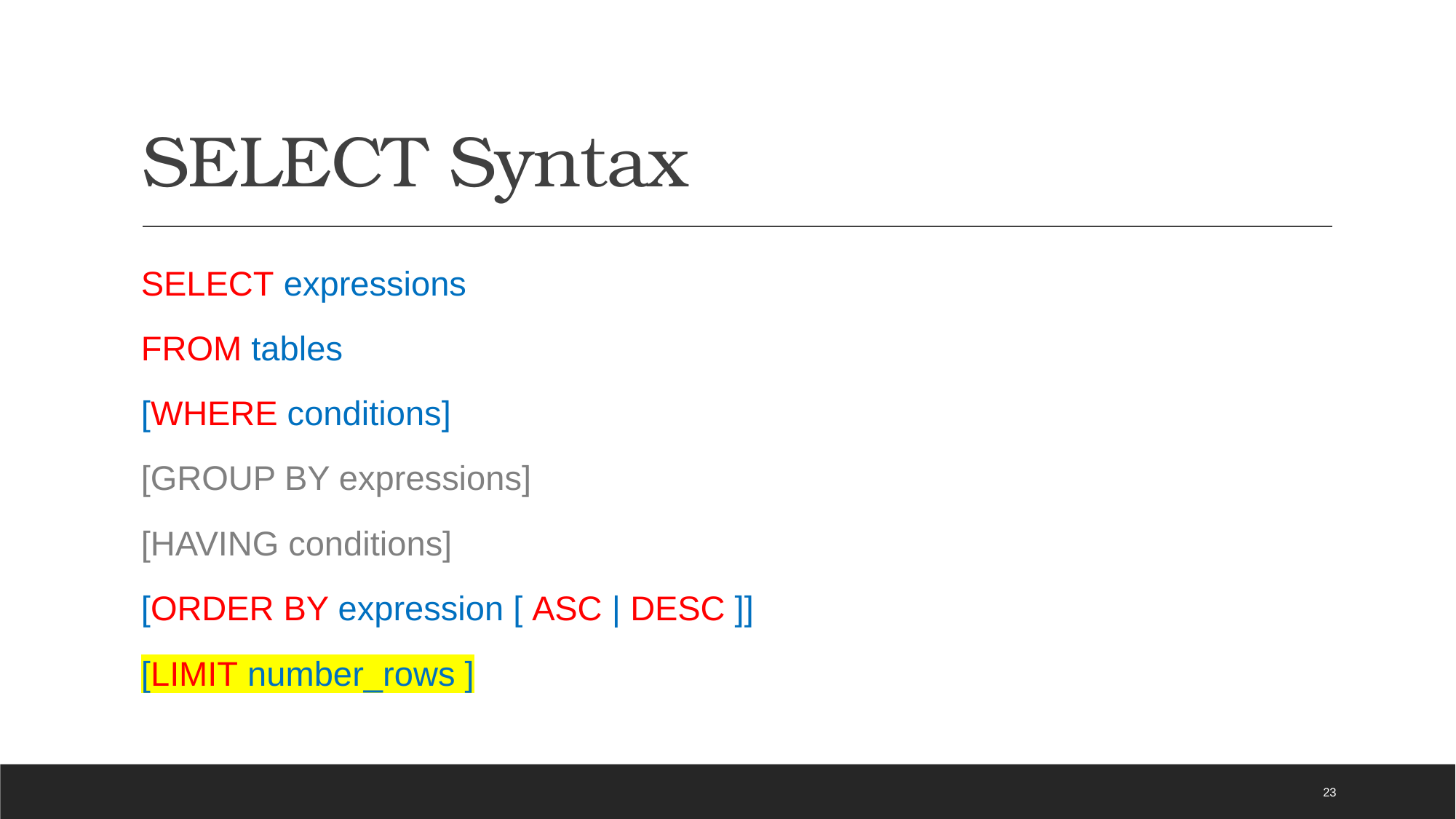

# SELECT Syntax
SELECT expressions
FROM tables
[WHERE conditions]
[GROUP BY expressions]
[HAVING conditions]
[ORDER BY expression [ ASC | DESC ]]
[LIMIT number_rows ]
23